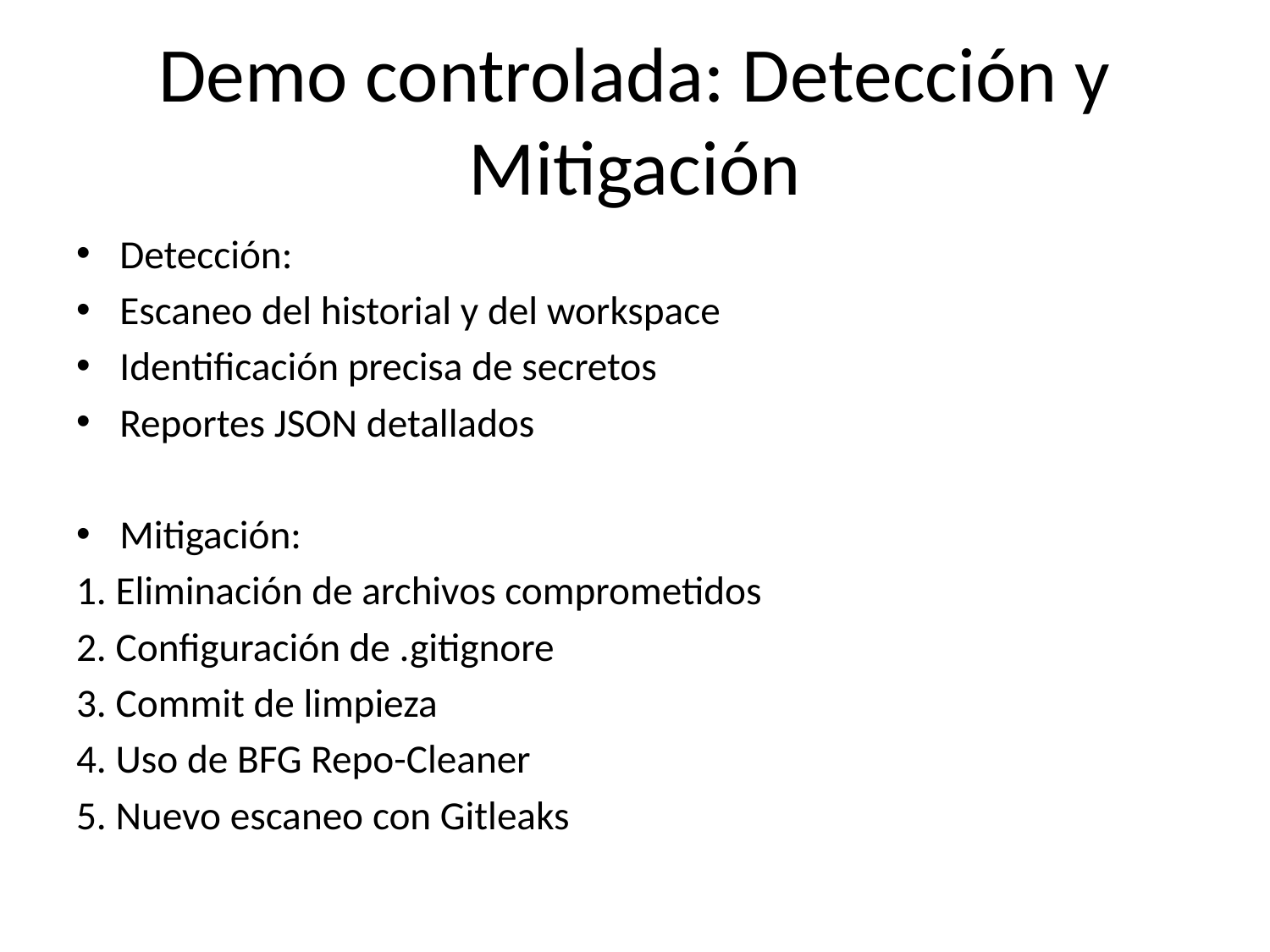

# Demo controlada: Detección y Mitigación
Detección:
Escaneo del historial y del workspace
Identificación precisa de secretos
Reportes JSON detallados

Mitigación:
1. Eliminación de archivos comprometidos
2. Configuración de .gitignore
3. Commit de limpieza
4. Uso de BFG Repo-Cleaner
5. Nuevo escaneo con Gitleaks